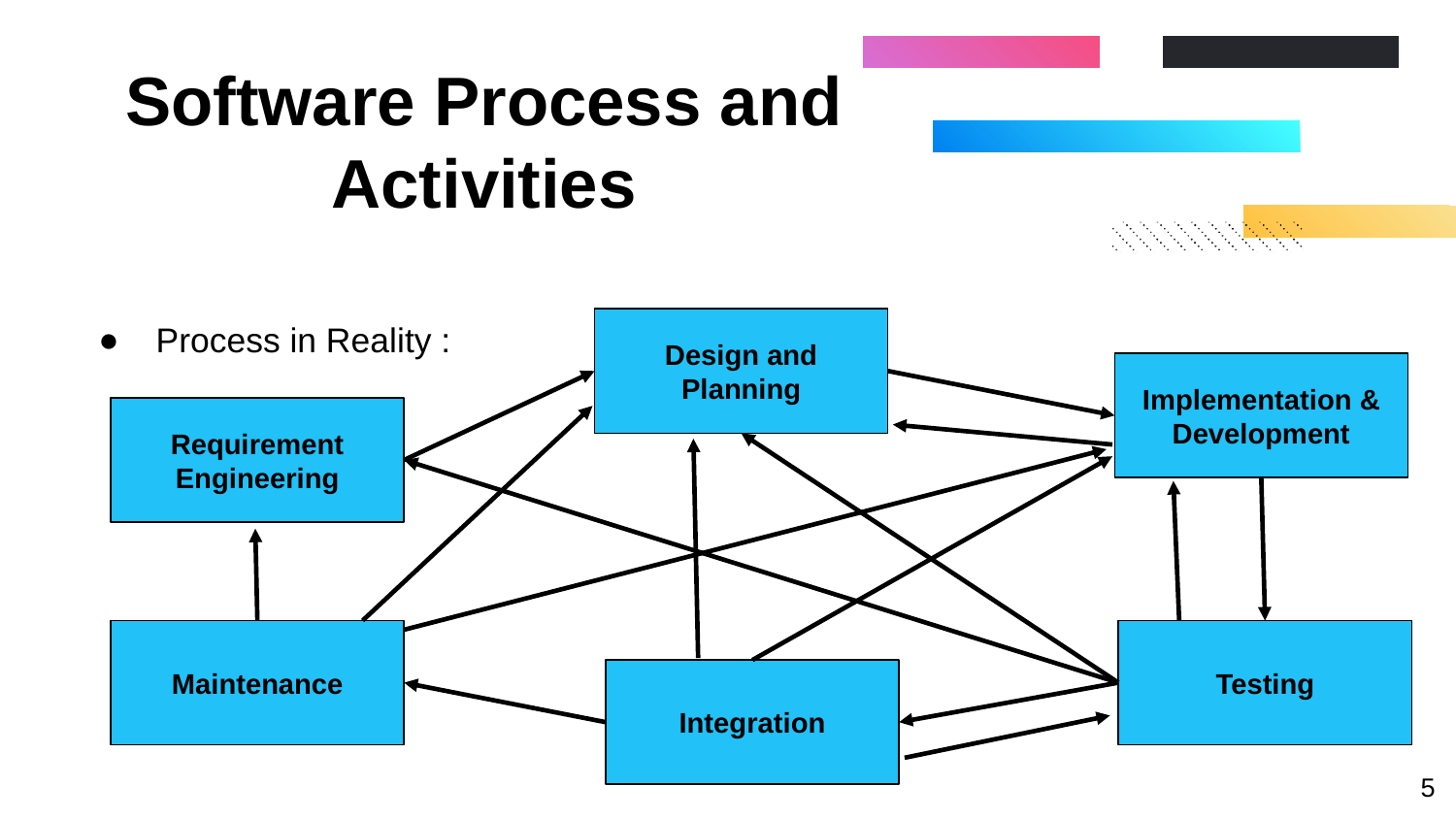

# Software Process and Activities
Process in Reality :

Design and Planning
Implementation & Development
Requirement Engineering
Maintenance
Testing
Integration
5